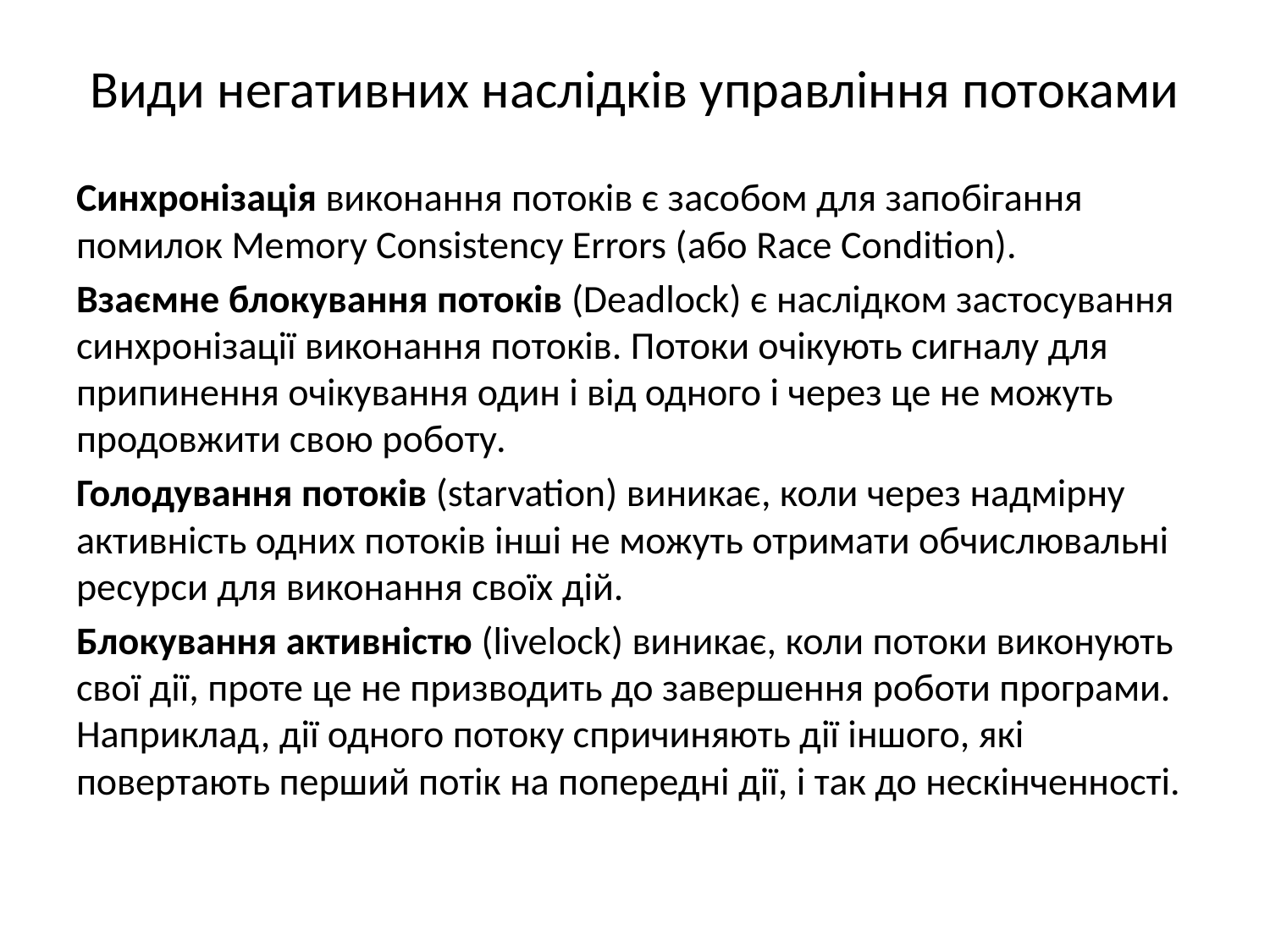

# Види негативних наслідків управління потоками
Синхронізація виконання потоків є засобом для запобігання помилок Memory Consistency Errors (або Race Condition).
Взаємне блокування потоків (Deadlock) є наслідком застосування синхронізації виконання потоків. Потоки очікують сигналу для припинення очікування один і від одного і через це не можуть продовжити свою роботу.
Голодування потоків (starvation) виникає, коли через надмірну активність одних потоків інші не можуть отримати обчислювальні ресурси для виконання своїх дій.
Блокування активністю (livelock) виникає, коли потоки виконують свої дії, проте це не призводить до завершення роботи програми. Наприклад, дії одного потоку спричиняють дії іншого, які повертають перший потік на попередні дії, і так до нескінченності.